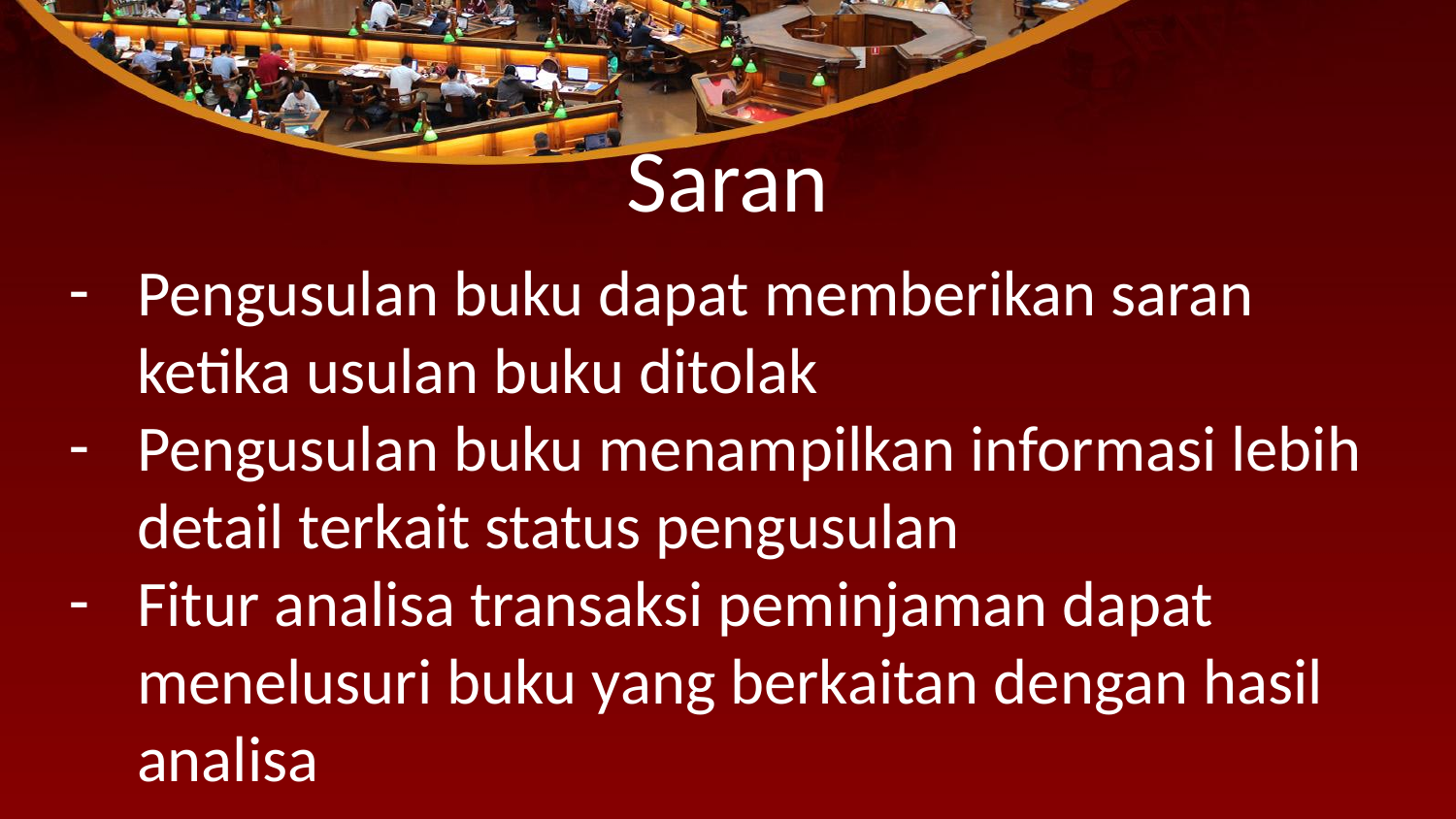

# Saran
Pengusulan buku dapat memberikan saran ketika usulan buku ditolak
Pengusulan buku menampilkan informasi lebih detail terkait status pengusulan
Fitur analisa transaksi peminjaman dapat menelusuri buku yang berkaitan dengan hasil analisa